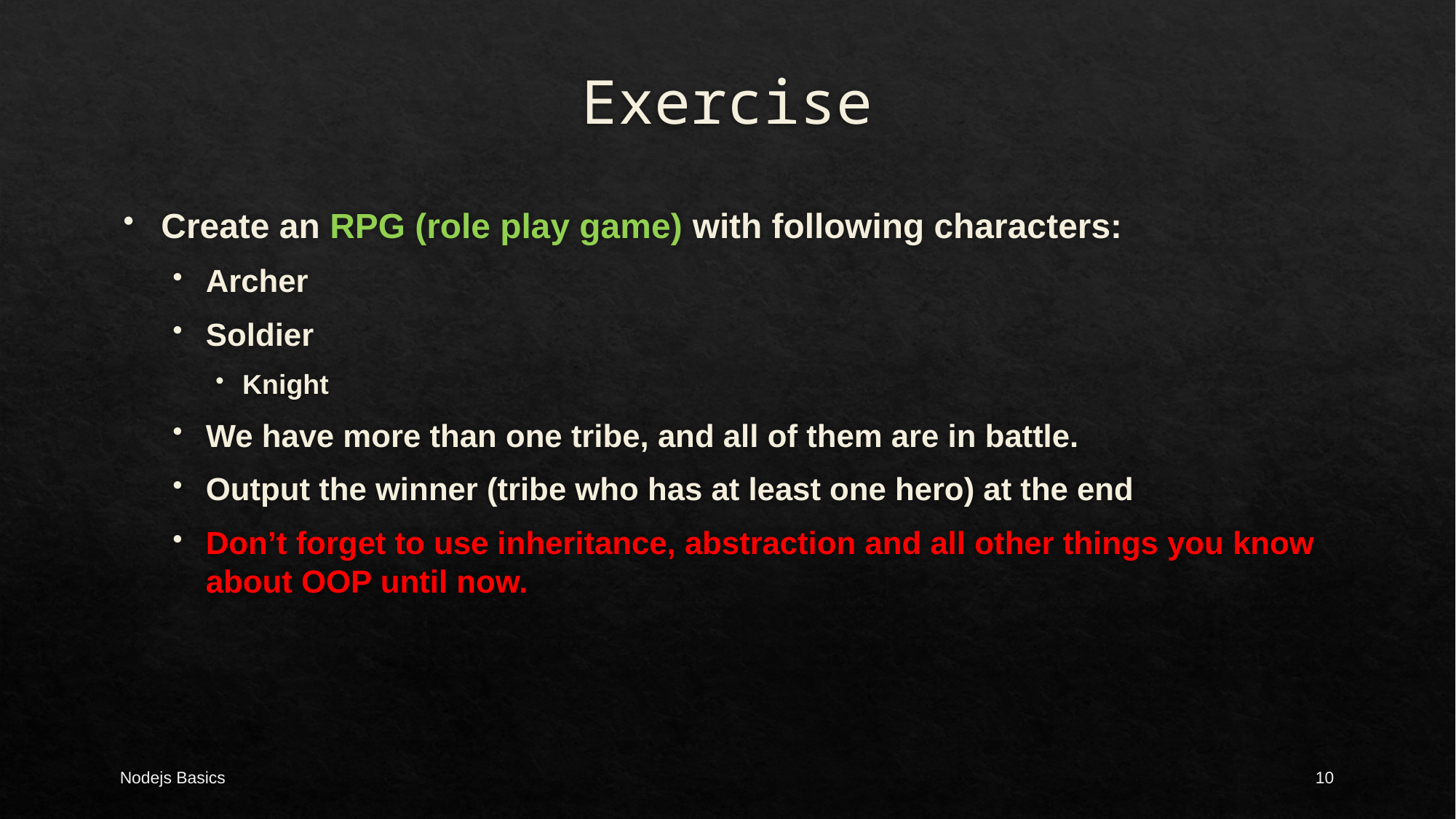

# Exercise
Create an RPG (role play game) with following characters:
Archer
Soldier
Knight
We have more than one tribe, and all of them are in battle.
Output the winner (tribe who has at least one hero) at the end
Don’t forget to use inheritance, abstraction and all other things you know about OOP until now.
Nodejs Basics
10